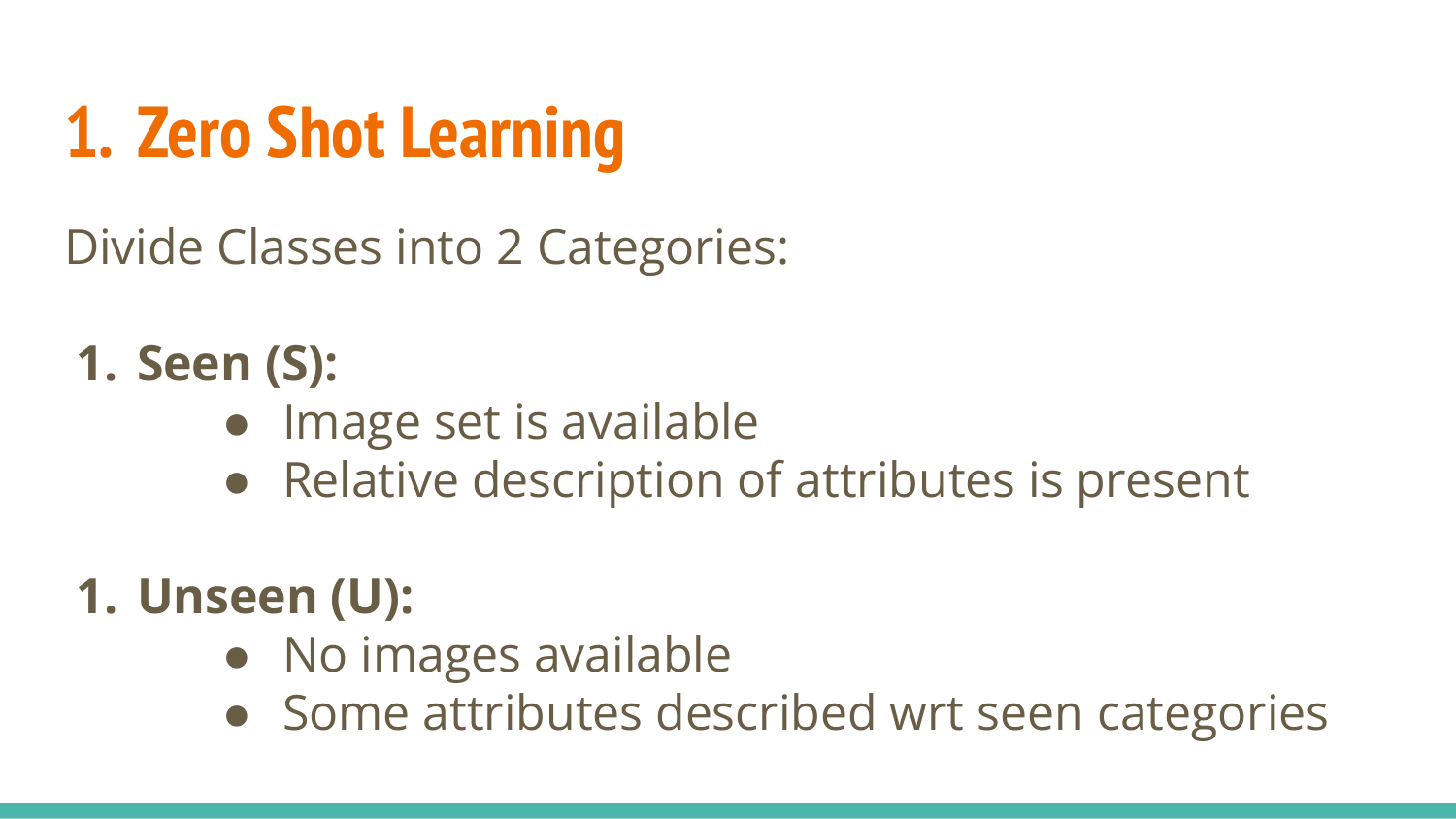

# Zero Shot Learning

Divide Classes into 2 Categories:

Seen (S):
Image set is available
Relative description of attributes is present

Unseen (U):
No images available
Some attributes described wrt seen categories